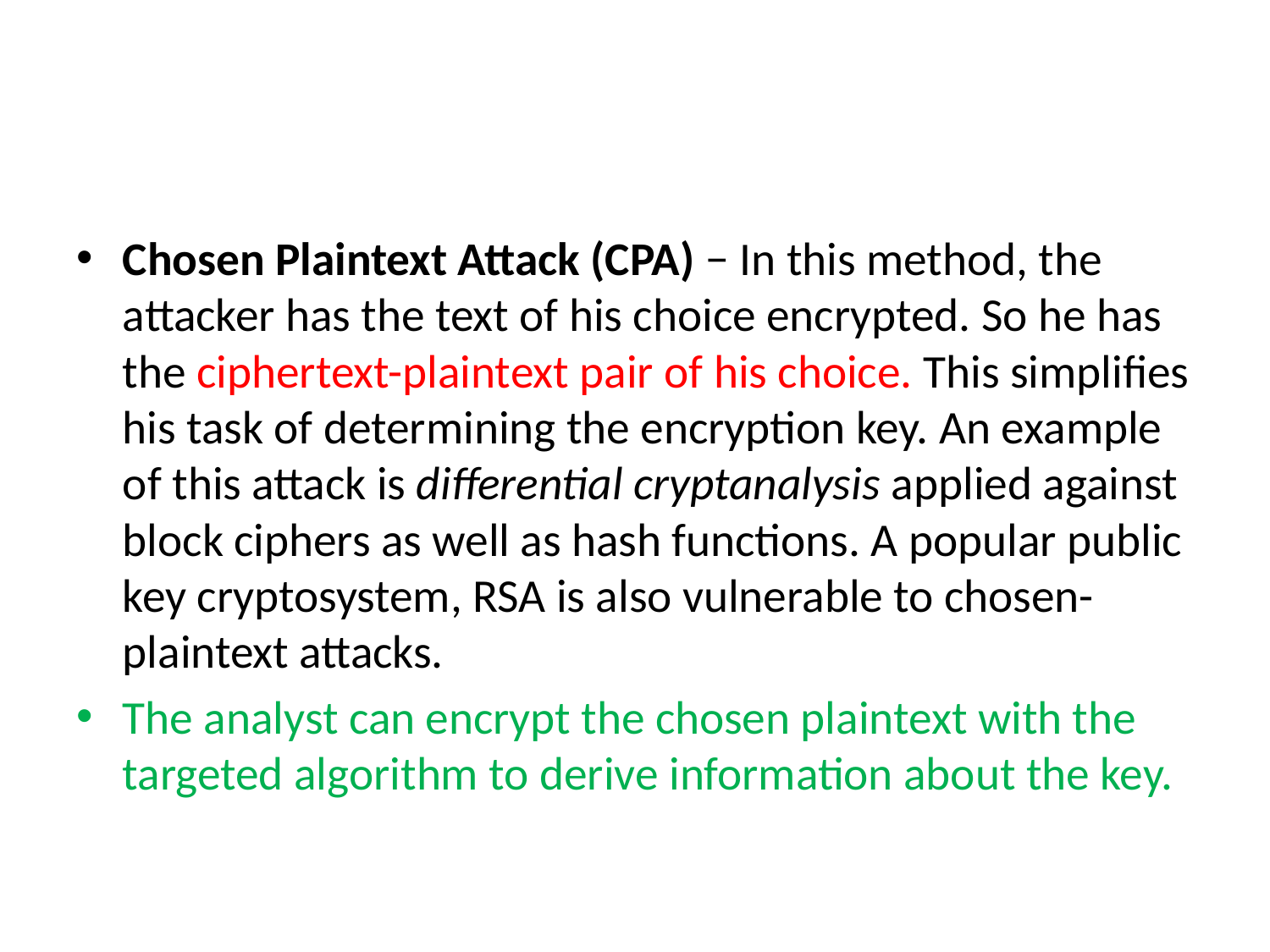

#
Chosen Plaintext Attack (CPA) − In this method, the attacker has the text of his choice encrypted. So he has the ciphertext-plaintext pair of his choice. This simplifies his task of determining the encryption key. An example of this attack is differential cryptanalysis applied against block ciphers as well as hash functions. A popular public key cryptosystem, RSA is also vulnerable to chosen-plaintext attacks.
The analyst can encrypt the chosen plaintext with the targeted algorithm to derive information about the key.